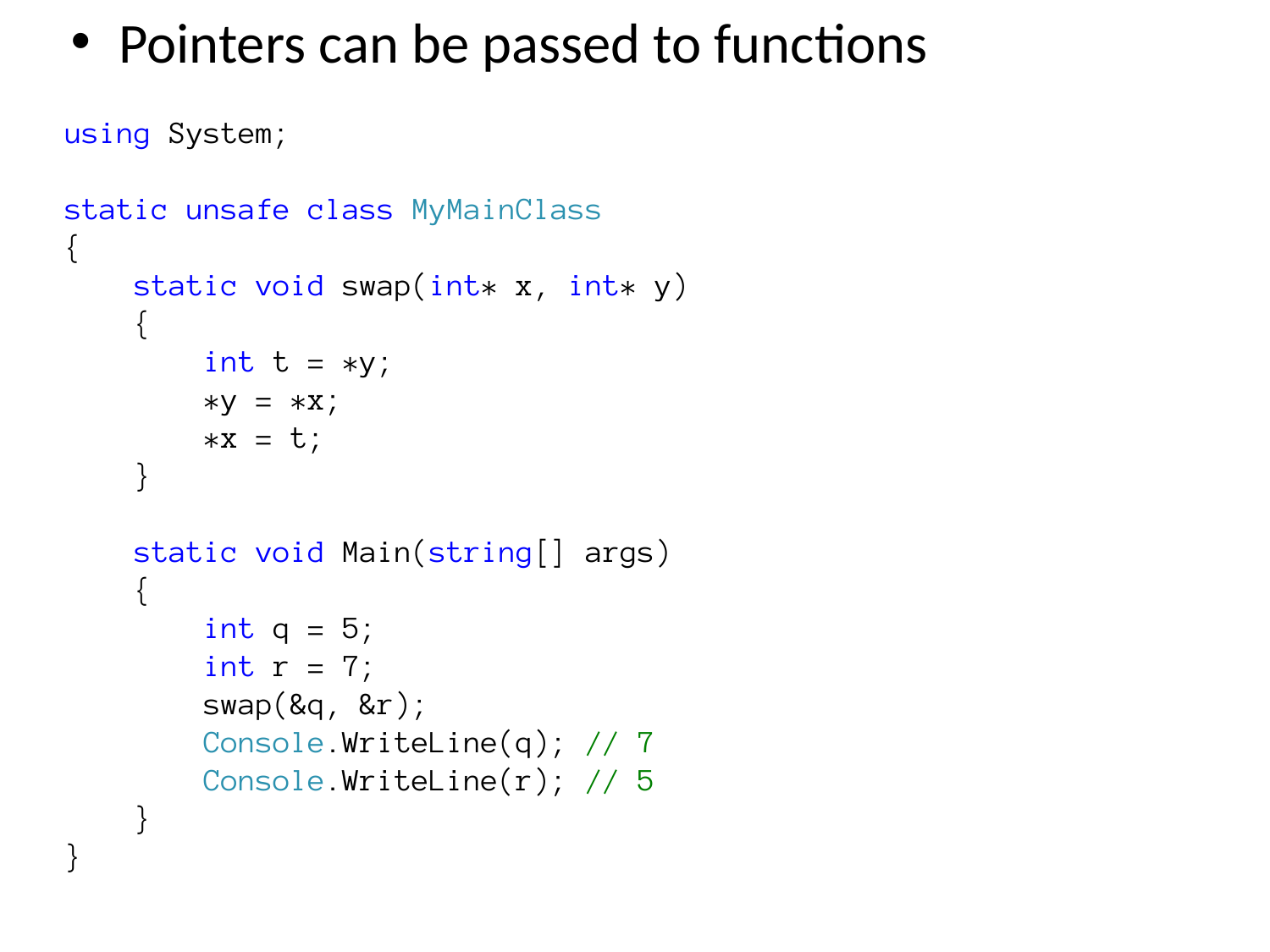

Pointers can be passed to functions
using System;

static unsafe class MyMainClass
{
    static void swap(int* x, int* y)
    {
        int t = *y;
        *y = *x;
        *x = t;
    }

    static void Main(string[] args)
    {
        int q = 5;
        int r = 7;
        swap(&q, &r);
        Console.WriteLine(q); // 7
        Console.WriteLine(r); // 5
    }
}